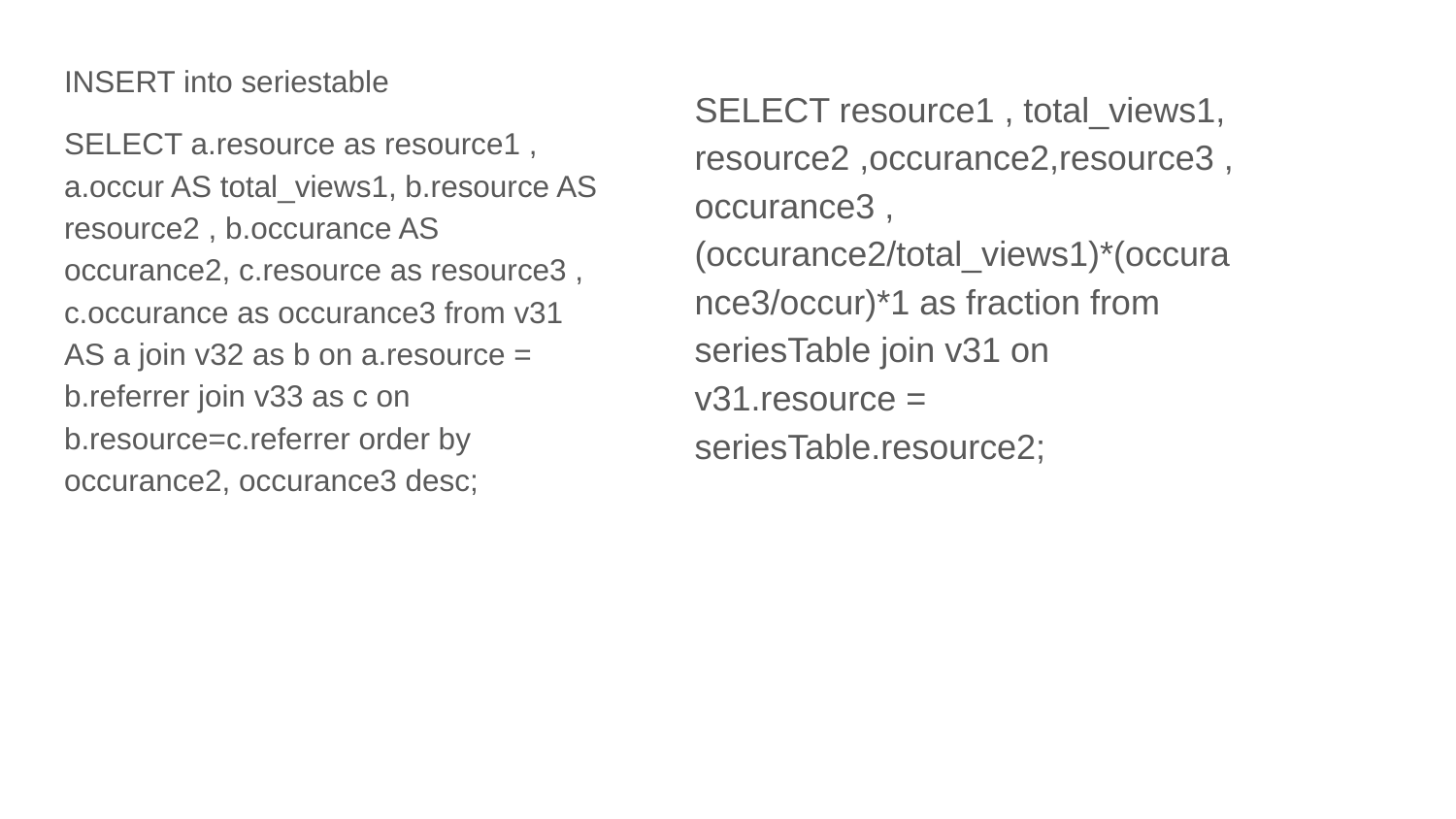

INSERT into seriestable
SELECT a.resource as resource1 , a.occur AS total_views1, b.resource AS resource2 , b.occurance AS occurance2, c.resource as resource3 , c.occurance as occurance3 from v31 AS a join v32 as b on a.resource = b.referrer join v33 as c on b.resource=c.referrer order by occurance2, occurance3 desc;
SELECT resource1 , total_views1, resource2 ,occurance2,resource3 , occurance3 , (occurance2/total_views1)*(occurance3/occur)*1 as fraction from seriesTable join v31 on v31.resource = seriesTable.resource2;